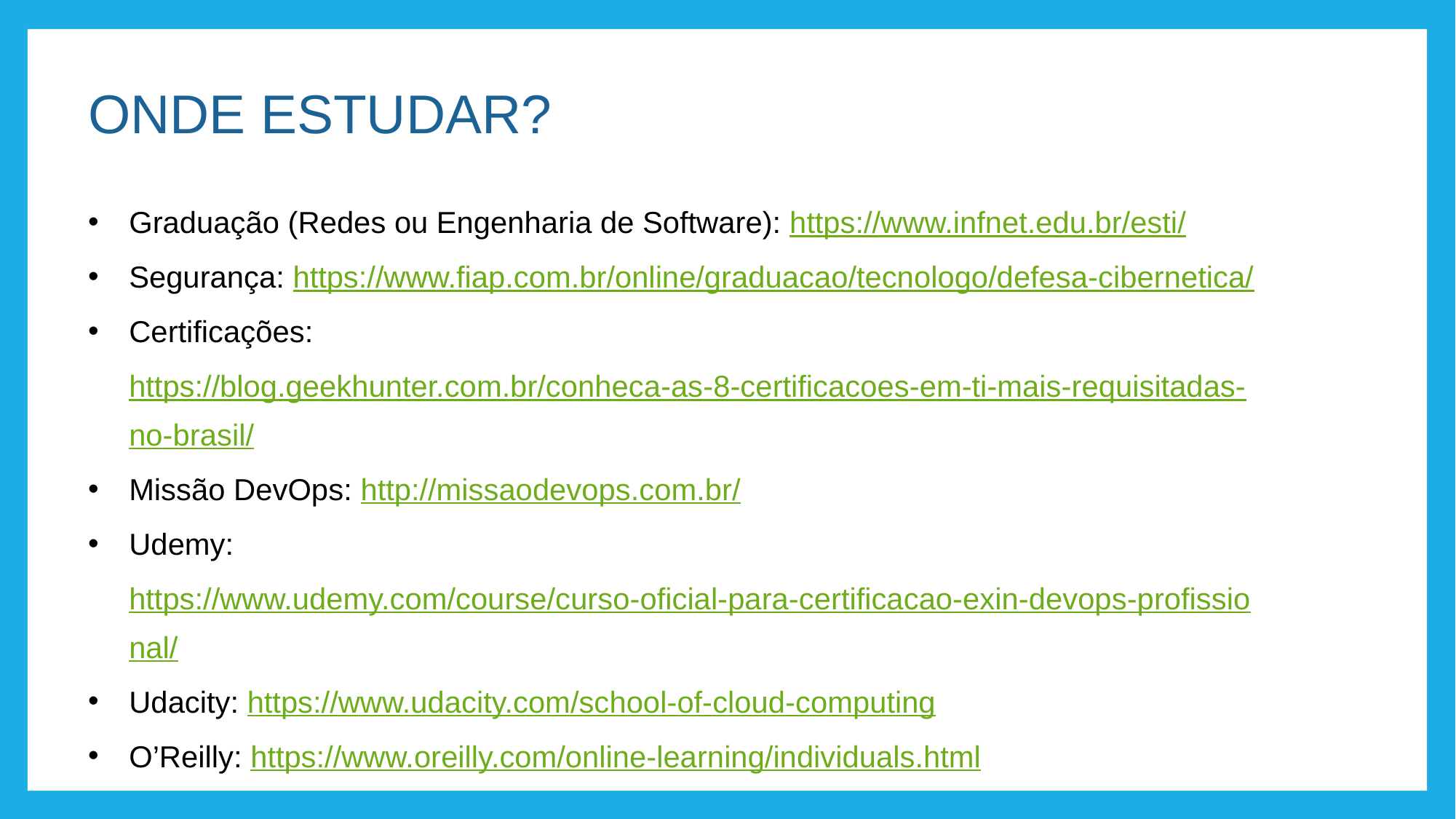

ONDE ESTUDAR?
Graduação (Redes ou Engenharia de Software): https://www.infnet.edu.br/esti/
Segurança: https://www.fiap.com.br/online/graduacao/tecnologo/defesa-cibernetica/
Certificações: https://blog.geekhunter.com.br/conheca-as-8-certificacoes-em-ti-mais-requisitadas-no-brasil/
Missão DevOps: http://missaodevops.com.br/
Udemy: https://www.udemy.com/course/curso-oficial-para-certificacao-exin-devops-profissional/
Udacity: https://www.udacity.com/school-of-cloud-computing
O’Reilly: https://www.oreilly.com/online-learning/individuals.html